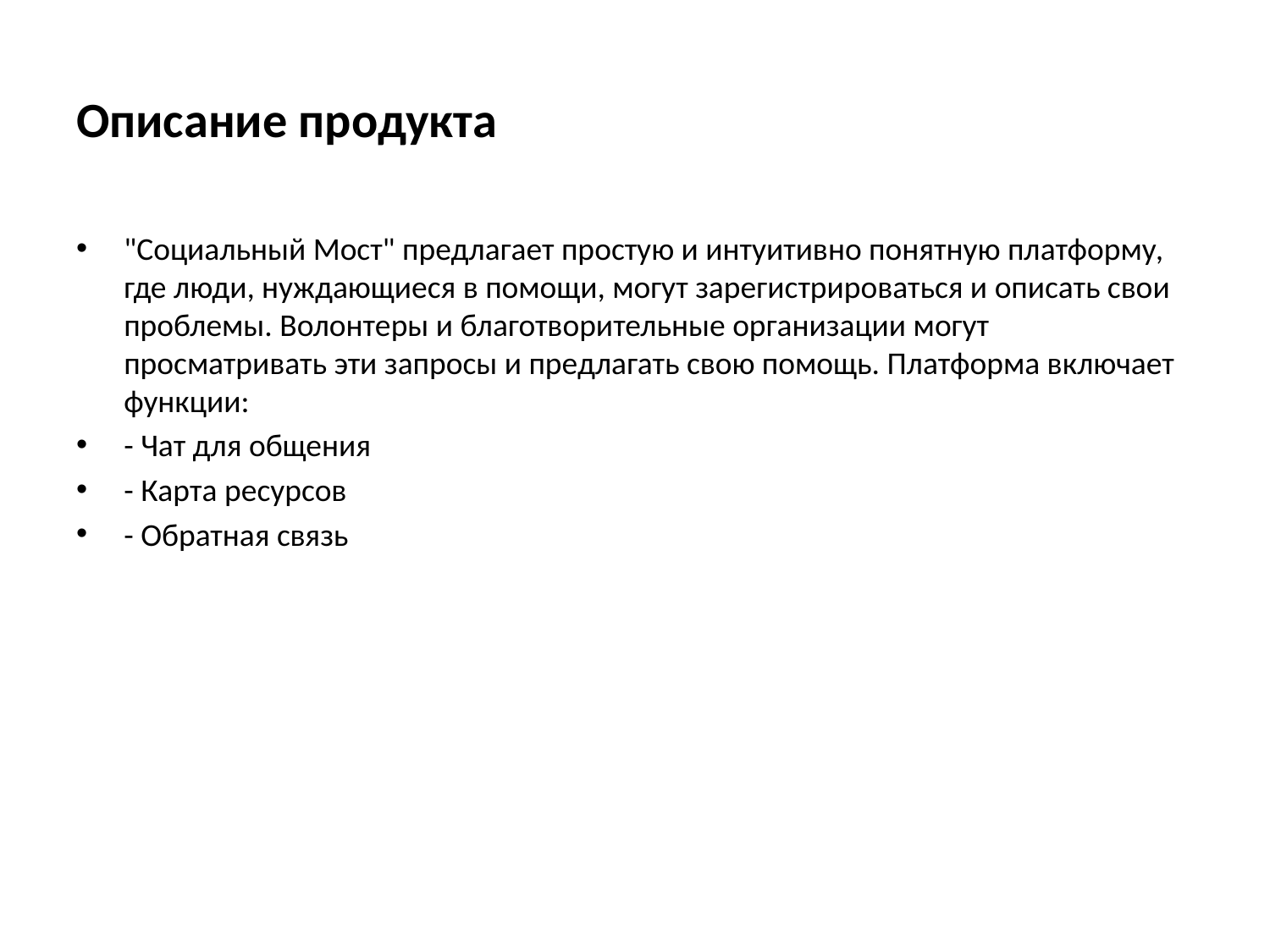

# Описание продукта
"Социальный Мост" предлагает простую и интуитивно понятную платформу, где люди, нуждающиеся в помощи, могут зарегистрироваться и описать свои проблемы. Волонтеры и благотворительные организации могут просматривать эти запросы и предлагать свою помощь. Платформа включает функции:
- Чат для общения
- Карта ресурсов
- Обратная связь